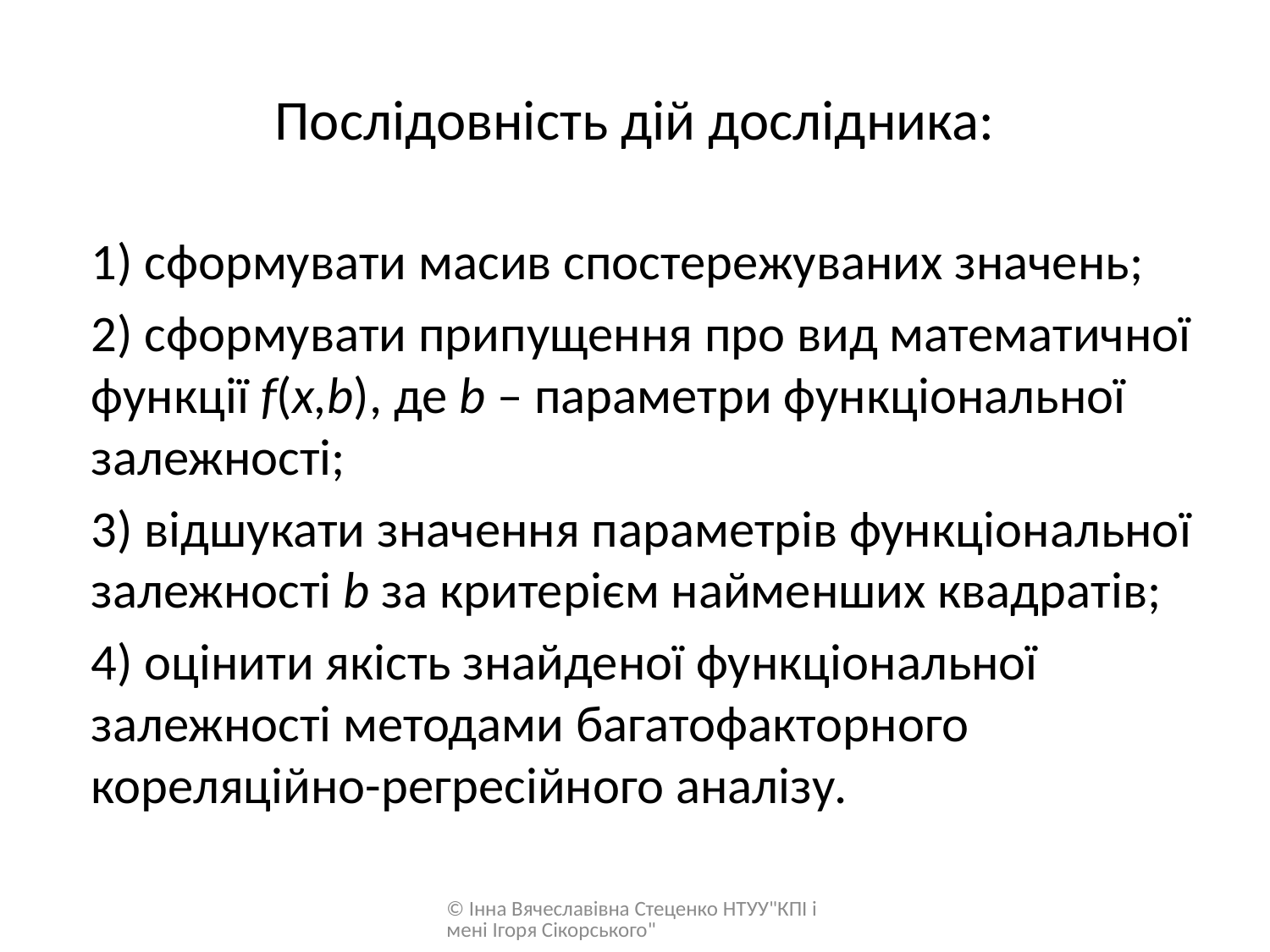

# Послідовність дій дослідника:
1) сформувати масив спостережуваних значень;
2) сформувати припущення про вид математичної функції f(x,b), де b – параметри функціональної залежності;
3) відшукати значення параметрів функціональної залежності b за критерієм найменших квадратів;
4) оцінити якість знайденої функціональної залежності методами багатофакторного кореляційно-регресійного аналізу.
© Інна Вячеславівна Стеценко НТУУ"КПІ імені Ігоря Сікорського"